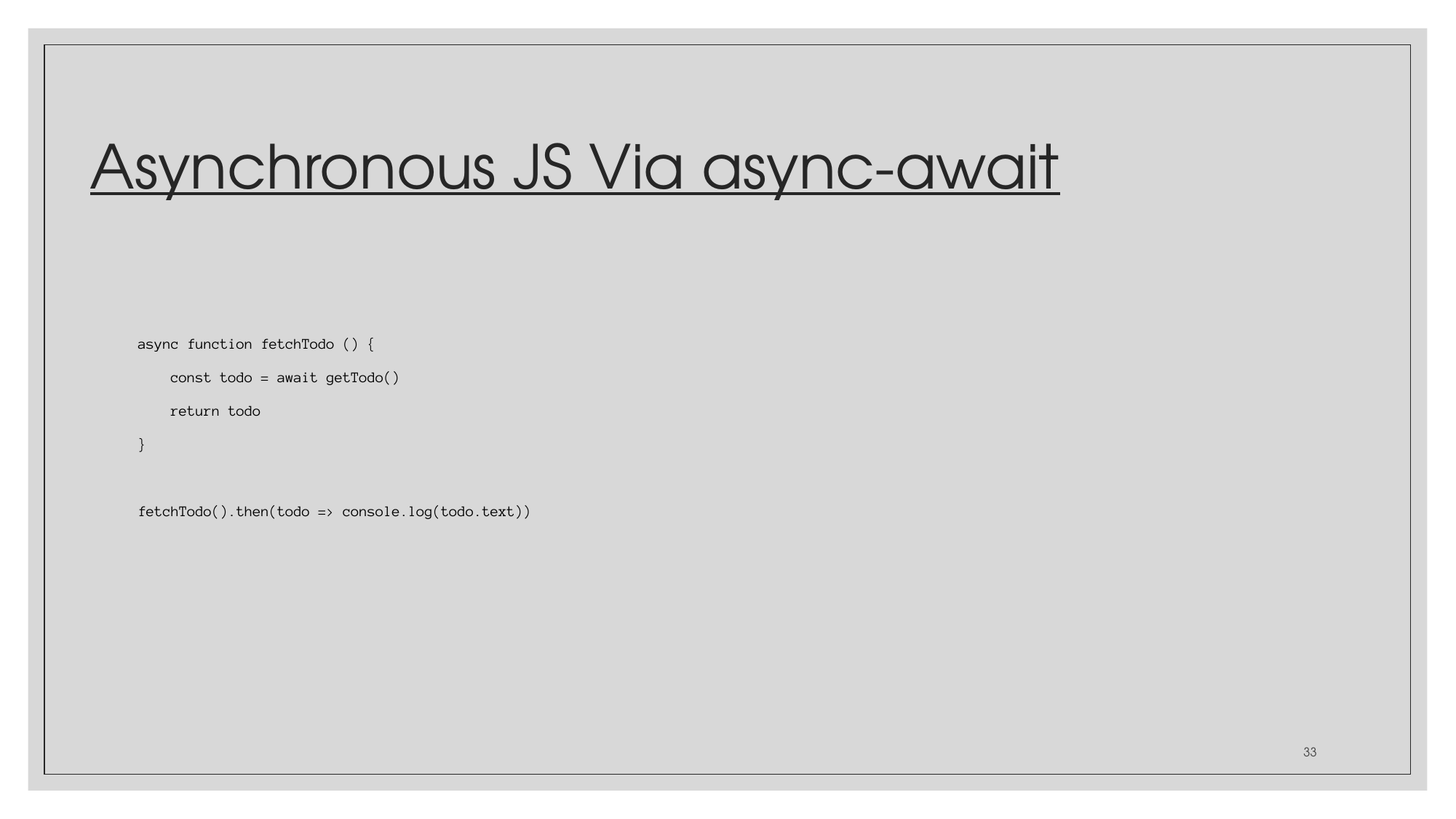

# Asynchronous JS Via async-await
async function fetchTodo () {
    const todo = await getTodo()
    return todo
}

fetchTodo().then(todo => console.log(todo.text))
33